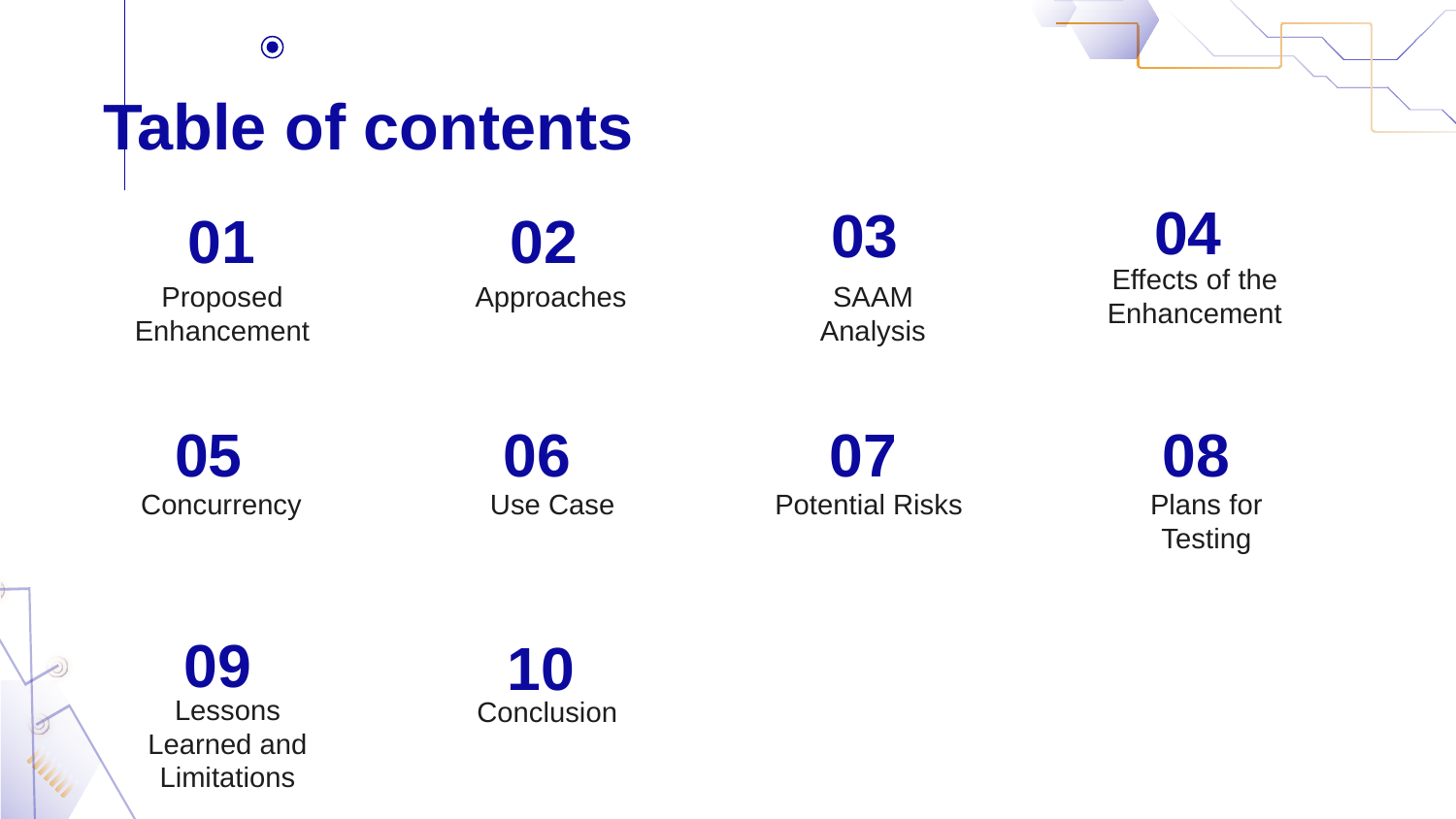

# Table of contents
01
02
03
04
Effects of the Enhancement
Proposed Enhancement
Approaches
SAAM Analysis
05
06
07
08
Use Case
Potential Risks
Plans for Testing
Concurrency
10
09
Lessons Learned and Limitations
Conclusion